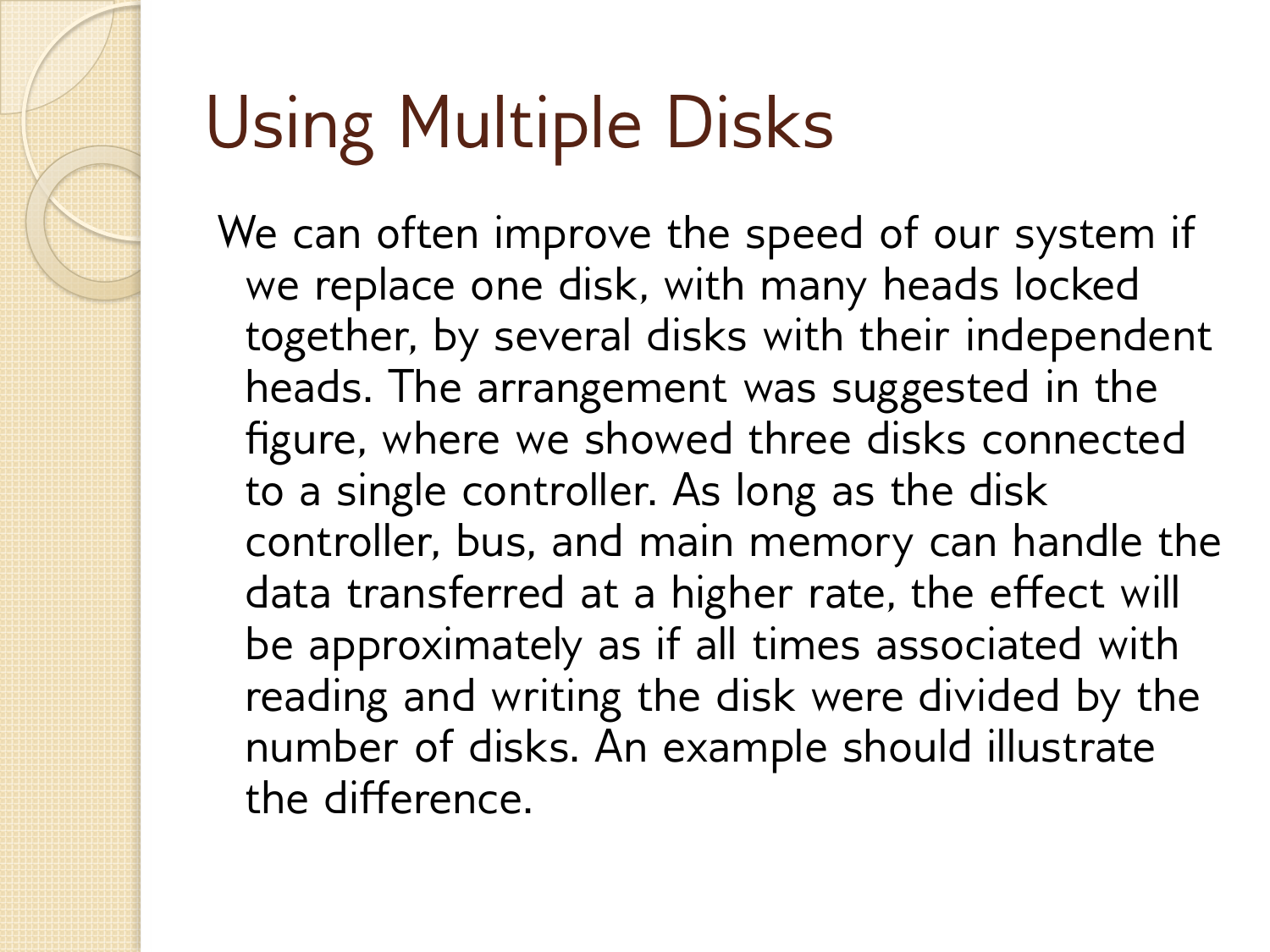

# Using Multiple Disks
We can often improve the speed of our system if we replace one disk, with many heads locked together, by several disks with their independent heads. The arrangement was suggested in the figure, where we showed three disks connected to a single controller. As long as the disk controller, bus, and main memory can handle the data transferred at a higher rate, the effect will be approximately as if all times associated with reading and writing the disk were divided by the number of disks. An example should illustrate the difference.